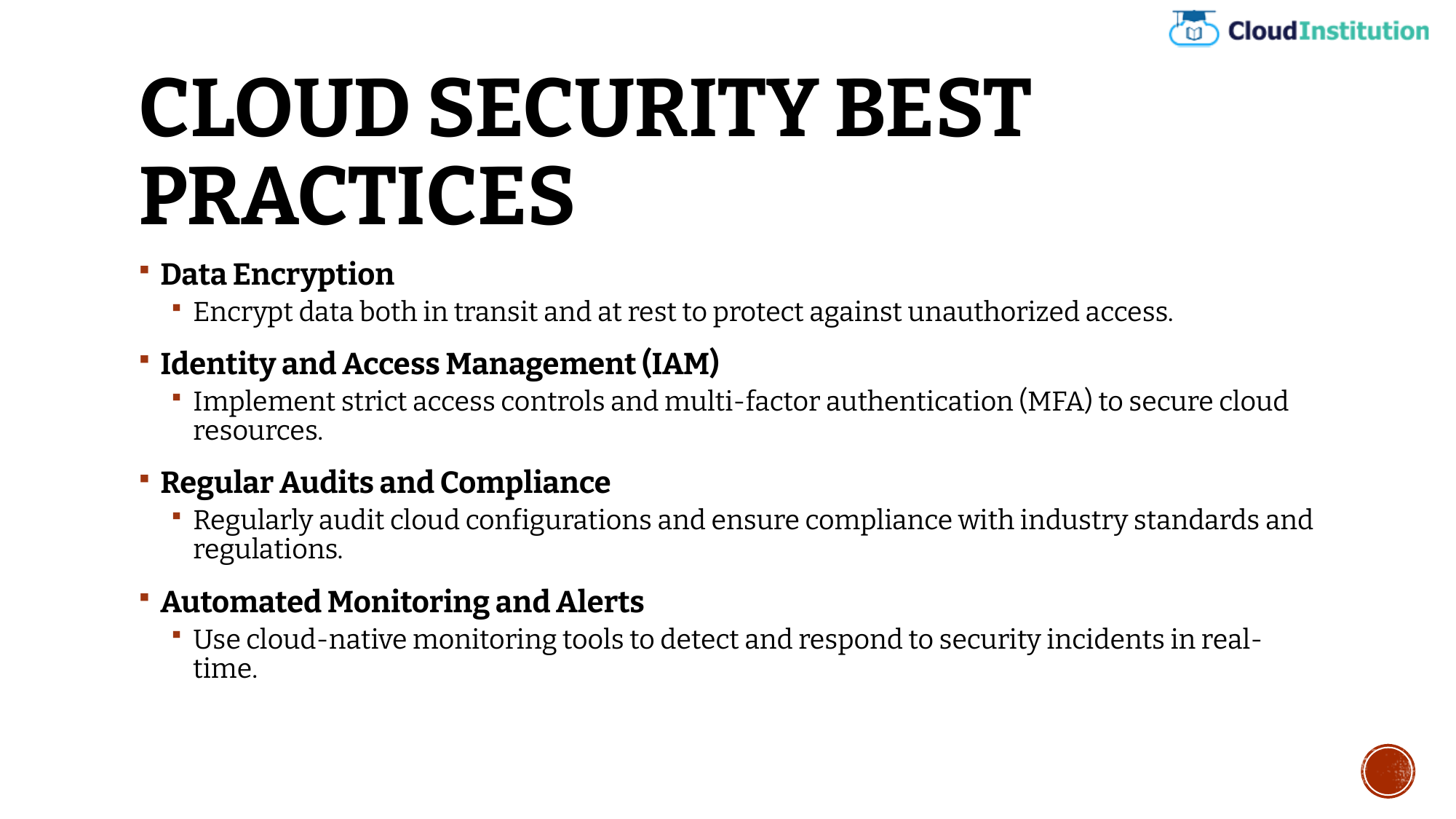

# Cloud Security Best Practices
Data Encryption
Encrypt data both in transit and at rest to protect against unauthorized access.
Identity and Access Management (IAM)
Implement strict access controls and multi-factor authentication (MFA) to secure cloud resources.
Regular Audits and Compliance
Regularly audit cloud configurations and ensure compliance with industry standards and regulations.
Automated Monitoring and Alerts
Use cloud-native monitoring tools to detect and respond to security incidents in real-time.